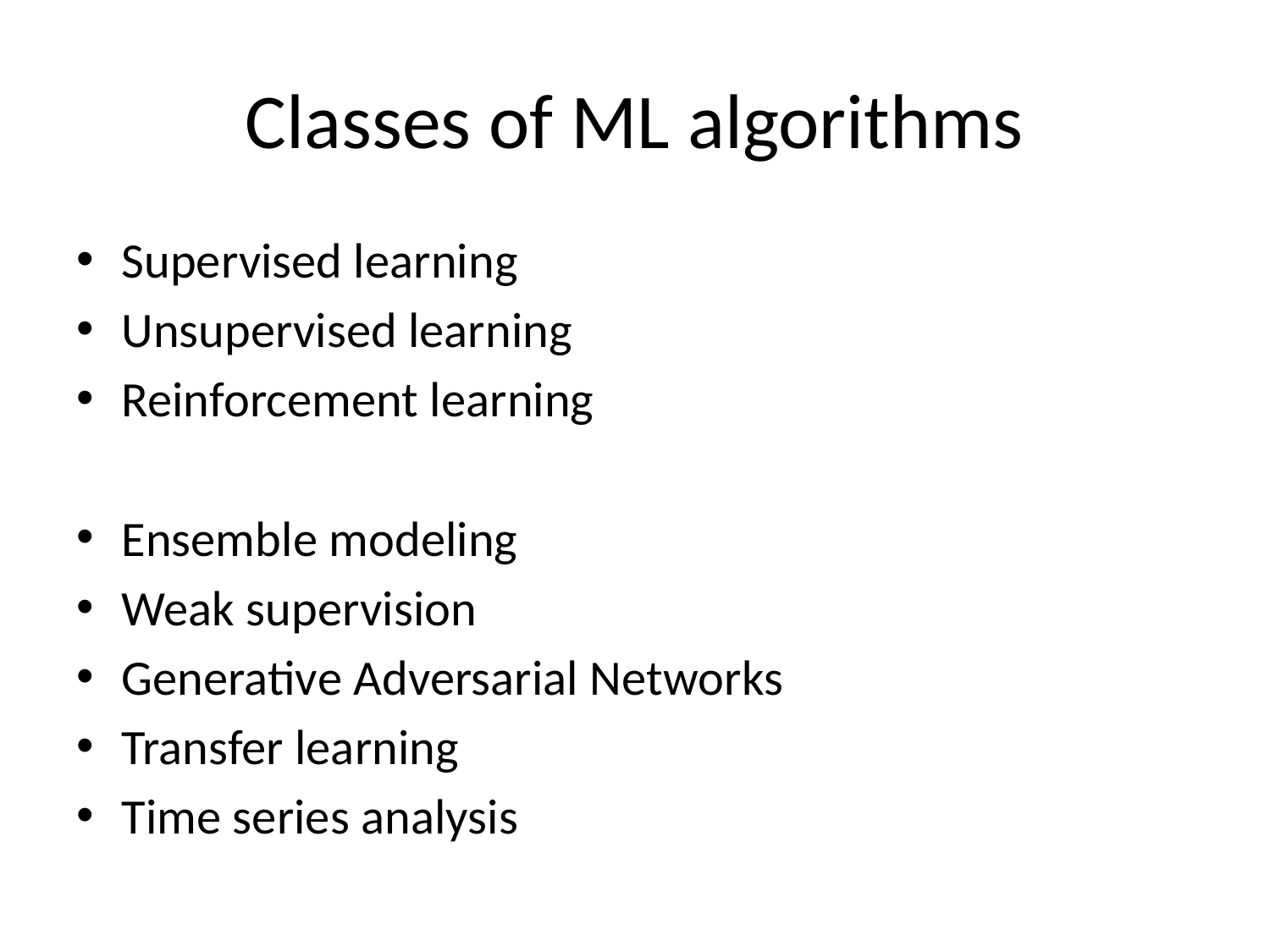

# Classes of ML algorithms
Supervised learning
Unsupervised learning
Reinforcement learning

Ensemble modeling
Weak supervision
Generative Adversarial Networks
Transfer learning
Time series analysis